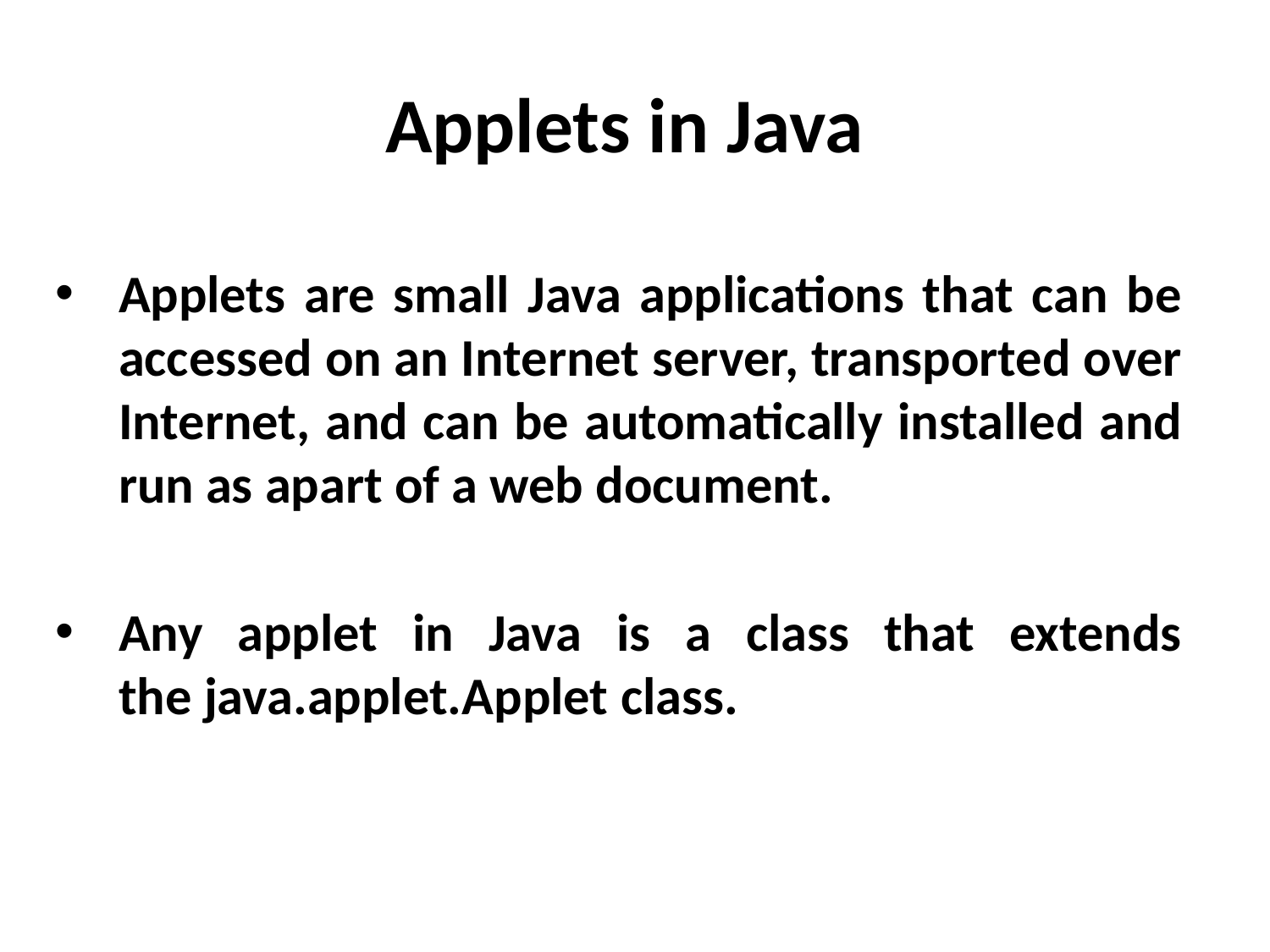

# Applets in Java
Applets are small Java applications that can be accessed on an Internet server, transported over Internet, and can be automatically installed and run as apart of a web document.

Any applet in Java is a class that extends the java.applet.Applet class.